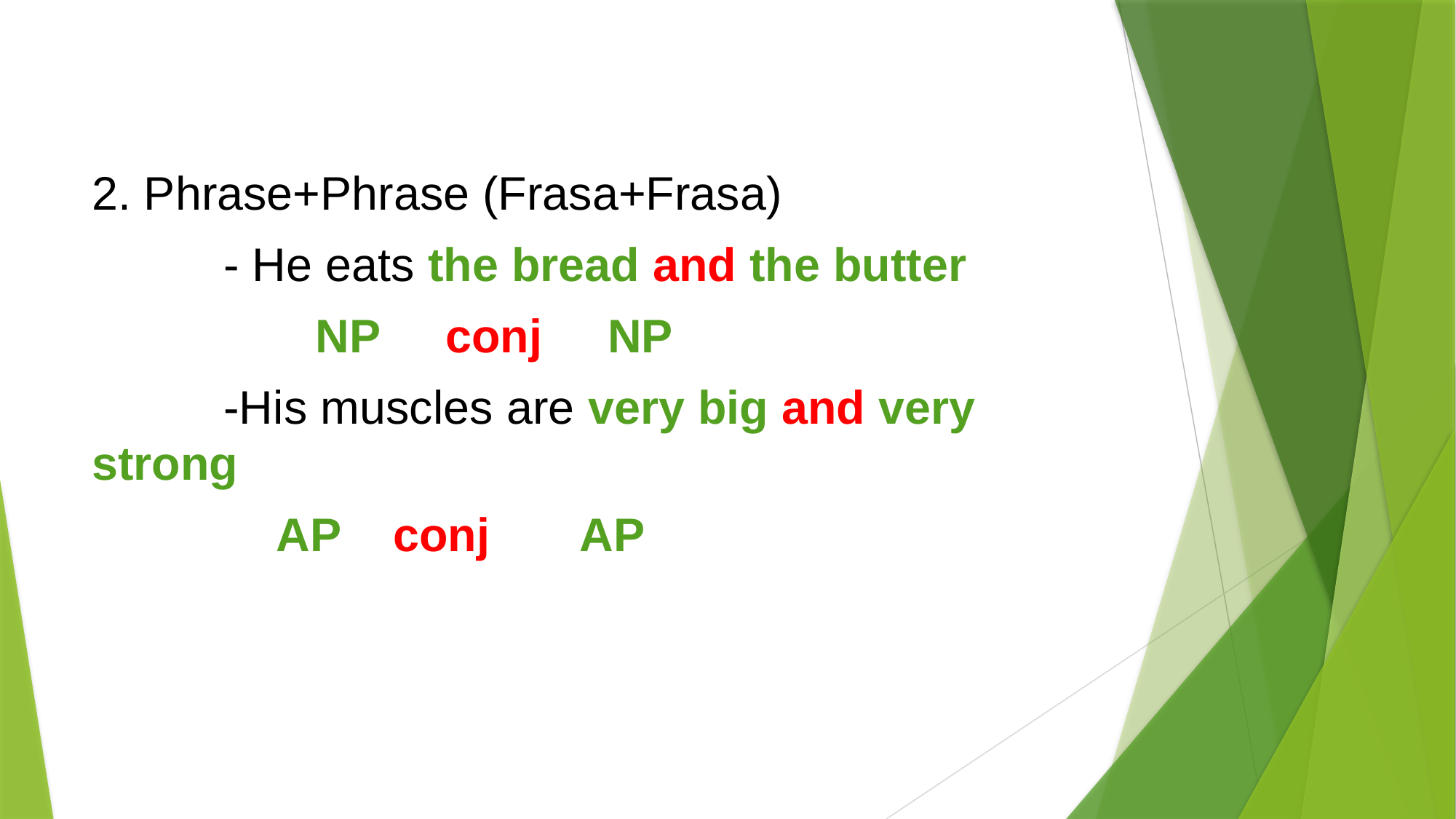

2. Phrase+Phrase (Frasa+Frasa)
		  - He eats the bread and the butter
					         NP     conj     NP
		  -His muscles are very big and very strong
								      AP    conj       AP